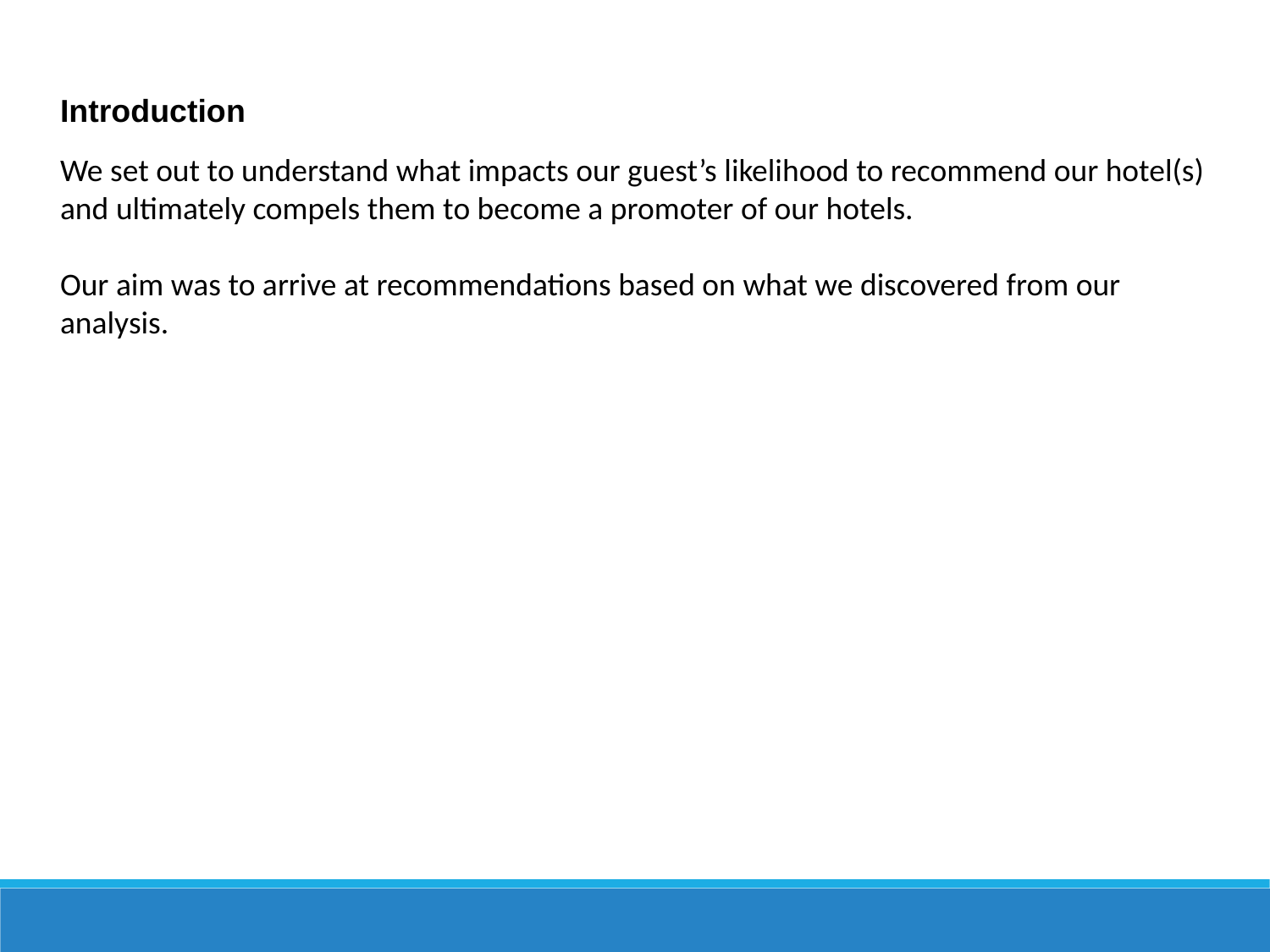

Introduction
We set out to understand what impacts our guest’s likelihood to recommend our hotel(s) and ultimately compels them to become a promoter of our hotels.

Our aim was to arrive at recommendations based on what we discovered from our analysis.